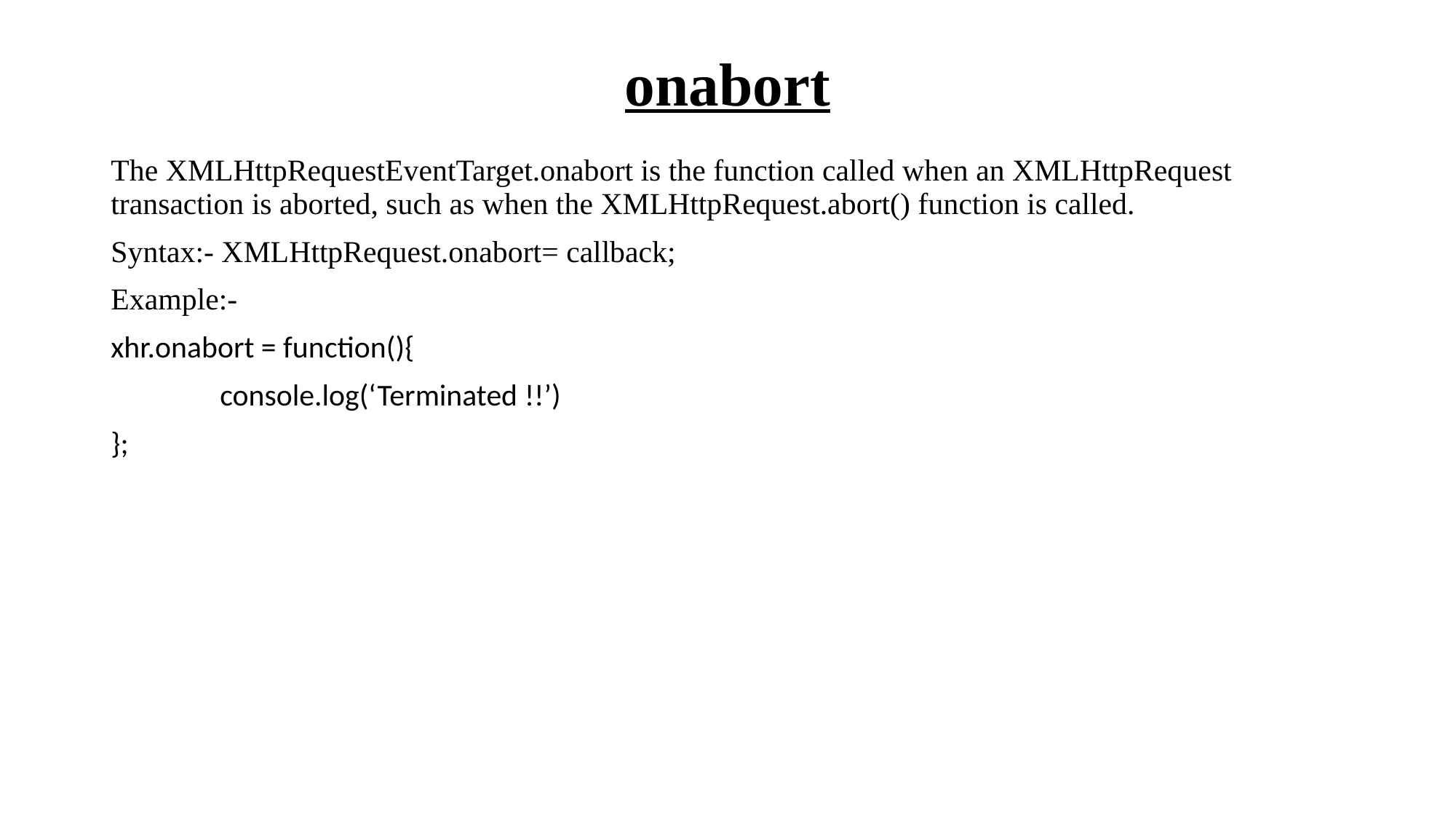

# onabort
The XMLHttpRequestEventTarget.onabort is the function called when an XMLHttpRequest transaction is aborted, such as when the XMLHttpRequest.abort() function is called.
Syntax:- XMLHttpRequest.onabort= callback;
Example:-
xhr.onabort = function(){
	console.log(‘Terminated !!’)
};